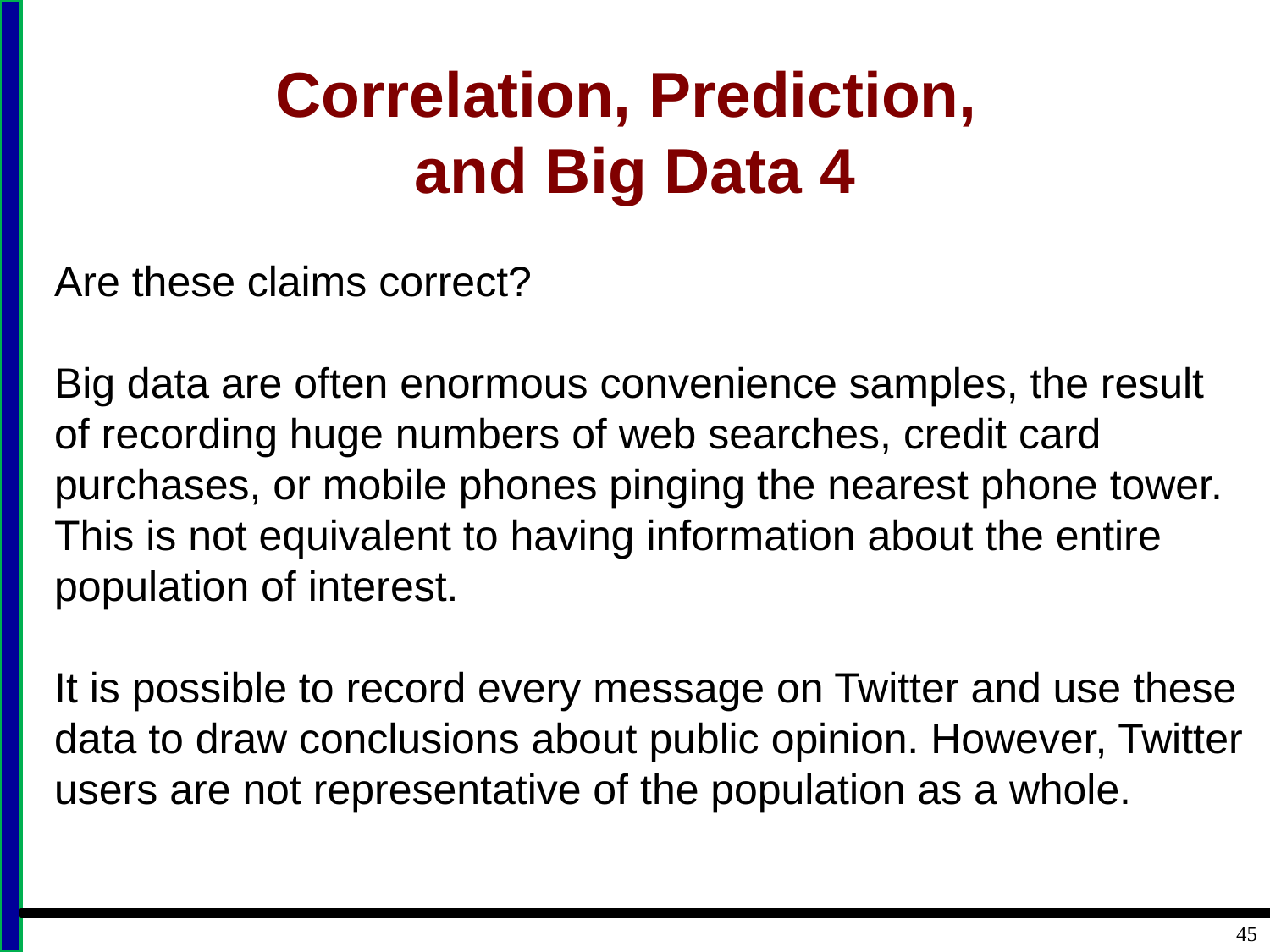

# Correlation, Prediction, and Big Data 4
Are these claims correct?

Big data are often enormous convenience samples, the result of recording huge numbers of web searches, credit card purchases, or mobile phones pinging the nearest phone tower. This is not equivalent to having information about the entire population of interest.

It is possible to record every message on Twitter and use these data to draw conclusions about public opinion. However, Twitter users are not representative of the population as a whole.